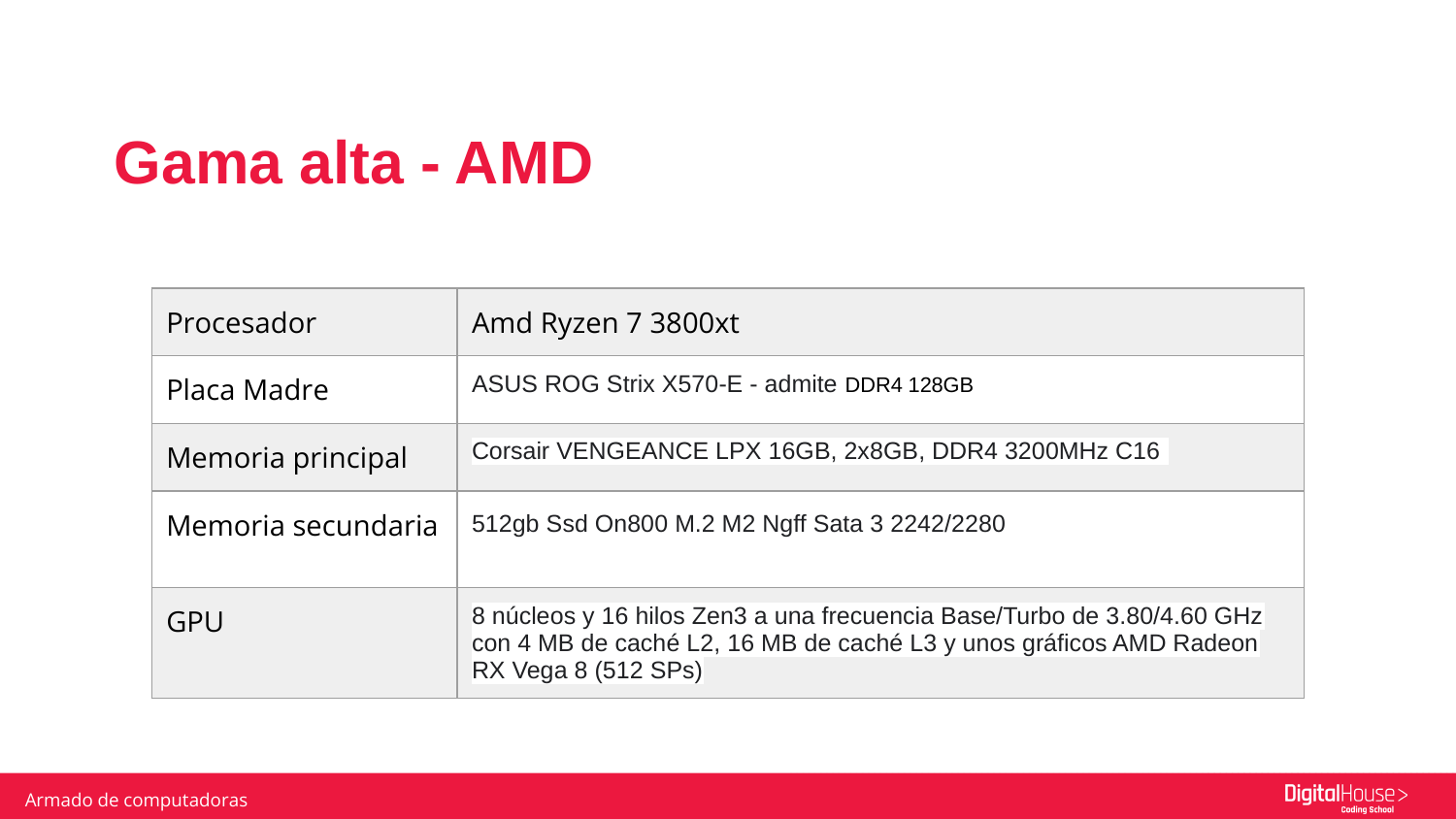

Gama alta - AMD

| Procesador | Amd Ryzen 7 3800xt |
| --- | --- |
| Placa Madre | ASUS ROG Strix X570-E - admite DDR4 128GB |
| Memoria principal | Corsair VENGEANCE LPX 16GB, 2x8GB, DDR4 3200MHz C16 |
| Memoria secundaria | 512gb Ssd On800 M.2 M2 Ngff Sata 3 2242/2280 |
| GPU | 8 núcleos y 16 hilos Zen3 a una frecuencia Base/Turbo de 3.80/4.60 GHz con 4 MB de caché L2, 16 MB de caché L3 y unos gráficos AMD Radeon RX Vega 8 (512 SPs) |